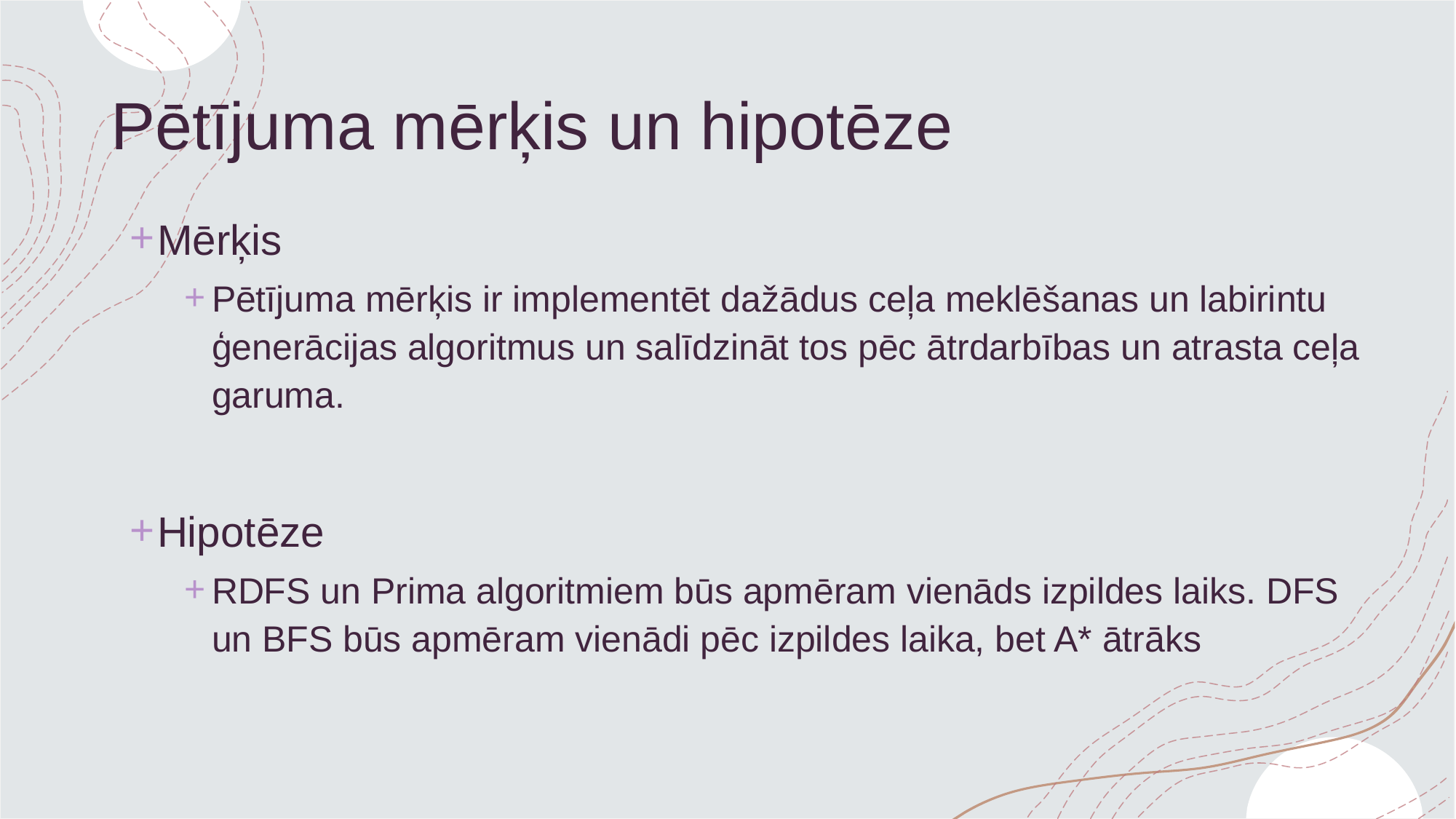

# Pētījuma mērķis un hipotēze
Mērķis
Pētījuma mērķis ir implementēt dažādus ceļa meklēšanas un labirintu ģenerācijas algoritmus un salīdzināt tos pēc ātrdarbības un atrasta ceļa garuma.

Hipotēze
RDFS un Prima algoritmiem būs apmēram vienāds izpildes laiks. DFS un BFS būs apmēram vienādi pēc izpildes laika, bet A* ātrāks